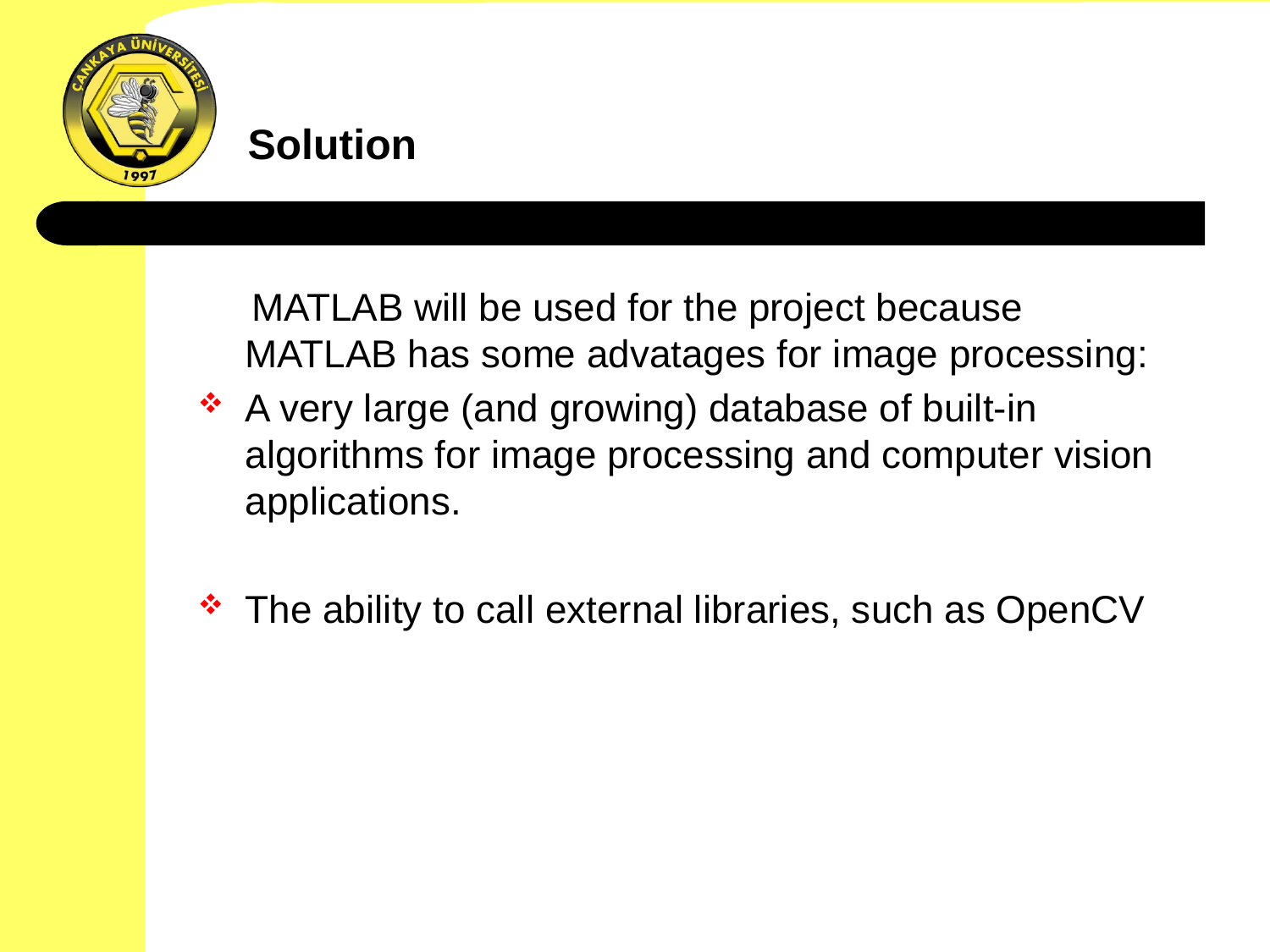

# Solution
     MATLAB will be used for the project because MATLAB has some advatages for image processing:
A very large (and growing) database of built-in algorithms for image processing and computer vision applications.

The ability to call external libraries, such as OpenCV